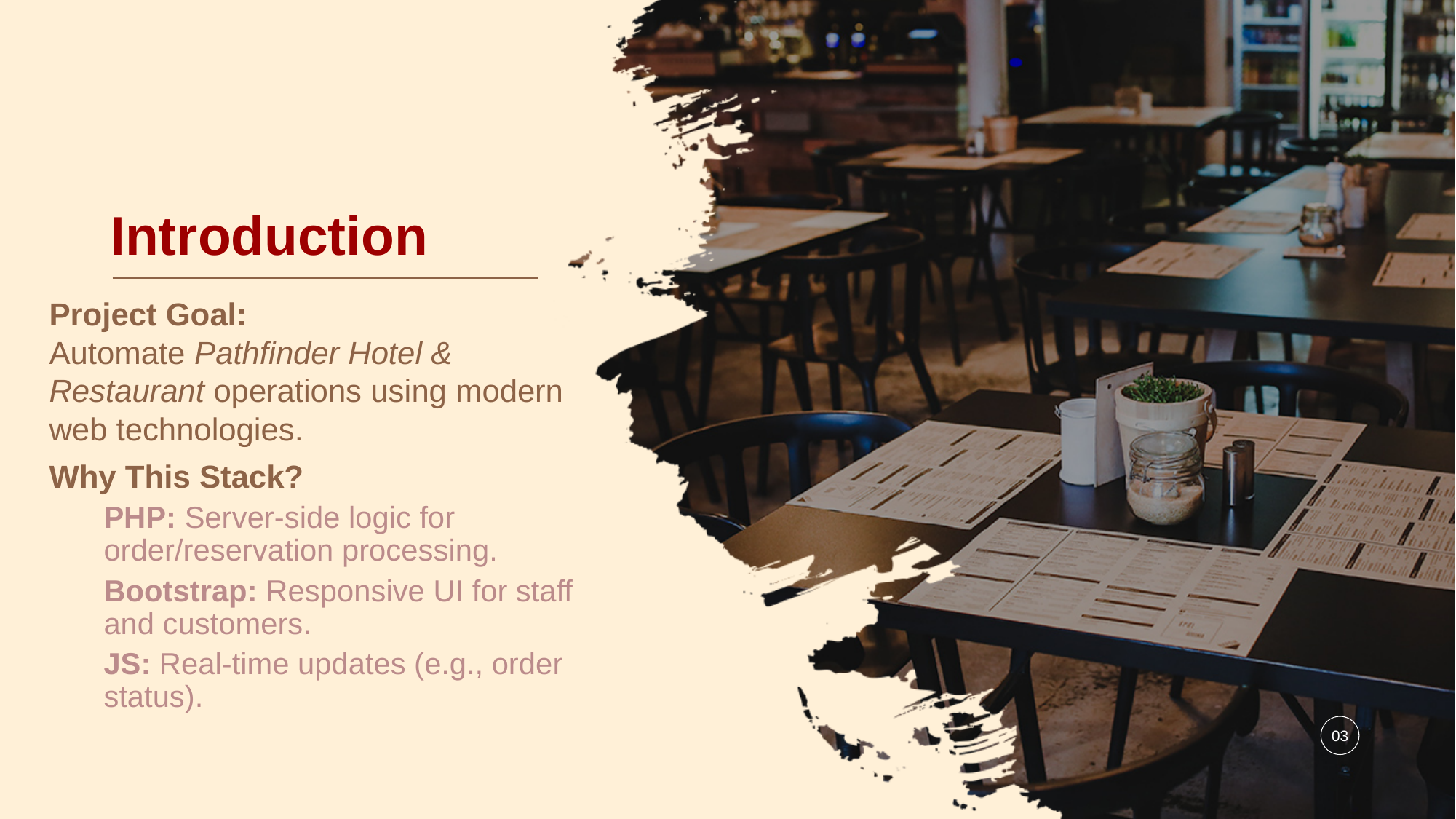

# Introduction
Project Goal:
Automate Pathfinder Hotel & Restaurant operations using modern web technologies.
Why This Stack?
PHP: Server-side logic for order/reservation processing.
Bootstrap: Responsive UI for staff and customers.
JS: Real-time updates (e.g., order status).

03